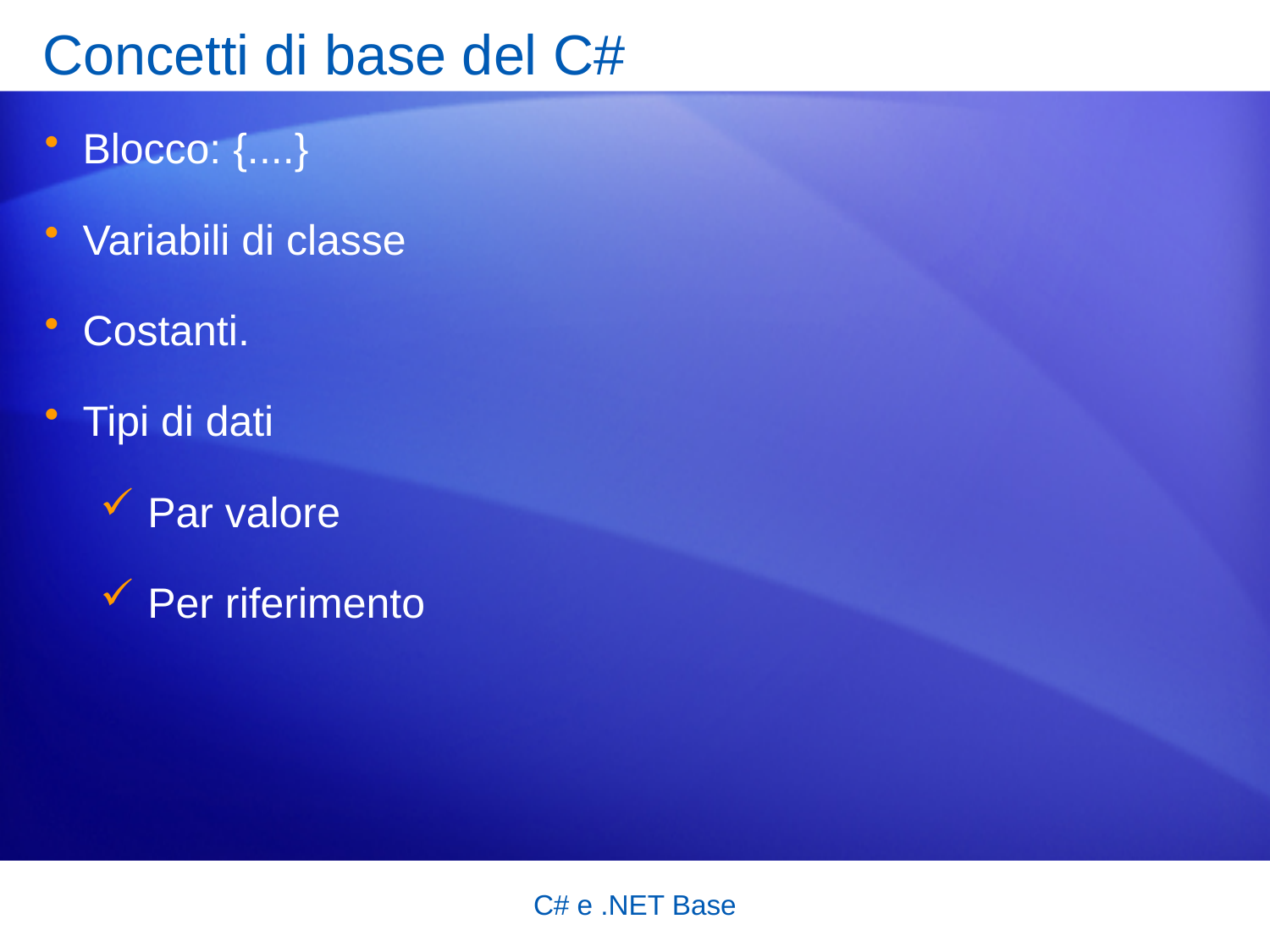

# Concetti di base del C#
Blocco: {....}
Variabili di classe
Costanti.
Tipi di dati
Par valore
Per riferimento

C# e .NET Base